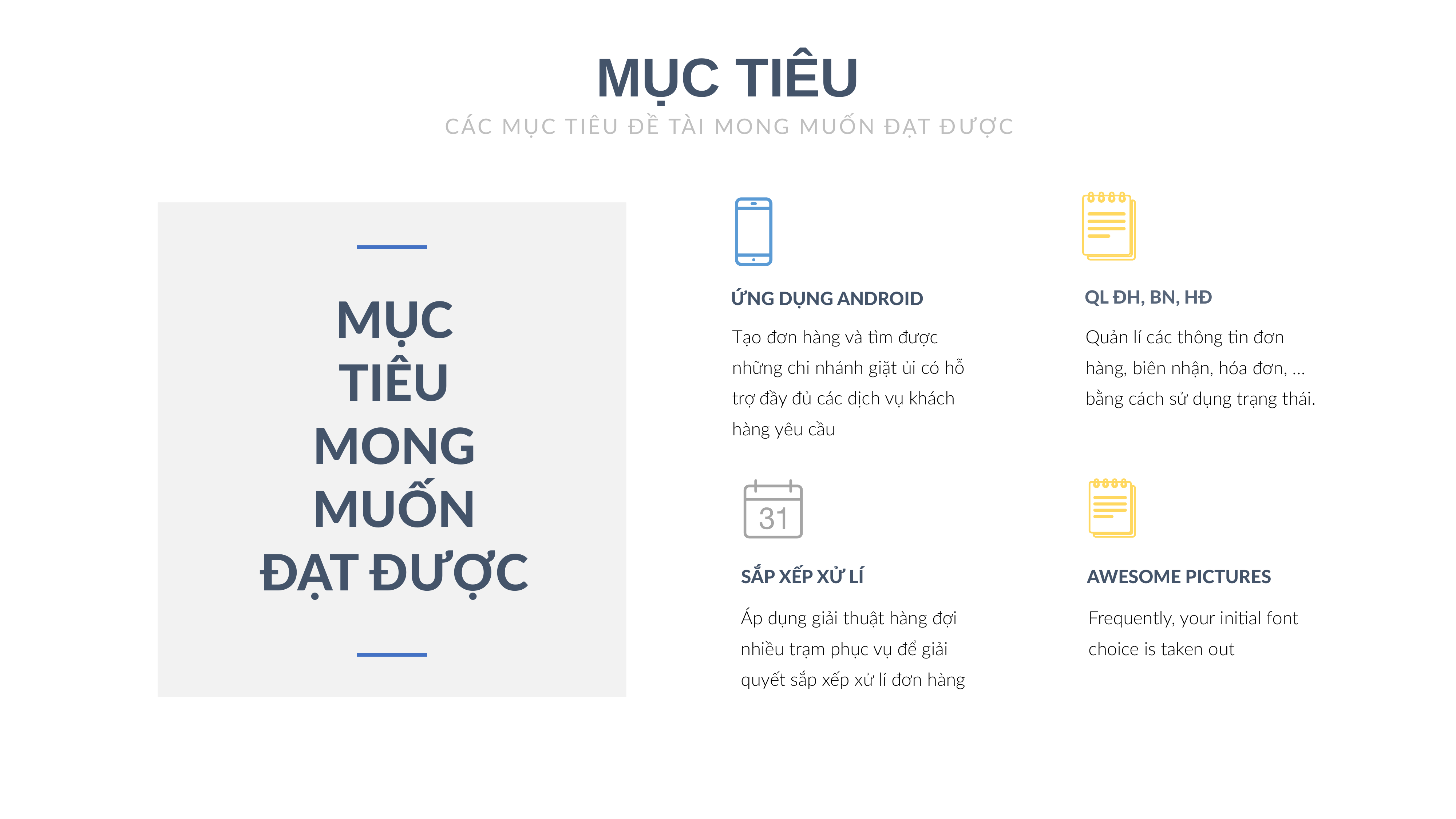

MỤC TIÊU
CÁC MỤC TIÊU ĐỀ TÀI MONG MUỐN ĐẠT ĐƯỢC

ỨNG DỤNG ANDROID
Tạo đơn hàng và tìm được những chi nhánh giặt ủi có hỗ trợ đầy đủ các dịch vụ khách hàng yêu cầu

QL ĐH, BN, HĐ
MỤC
TIÊU
MONG
MUỐN
ĐẠT ĐƯỢC
Quản lí các thông tin đơn hàng, biên nhận, hóa đơn, … bằng cách sử dụng trạng thái.

SẮP XẾP XỬ LÍ
AWESOME PICTURES
Áp dụng giải thuật hàng đợi nhiều trạm phục vụ để giải quyết sắp xếp xử lí đơn hàng
Frequently, your initial font choice is taken out